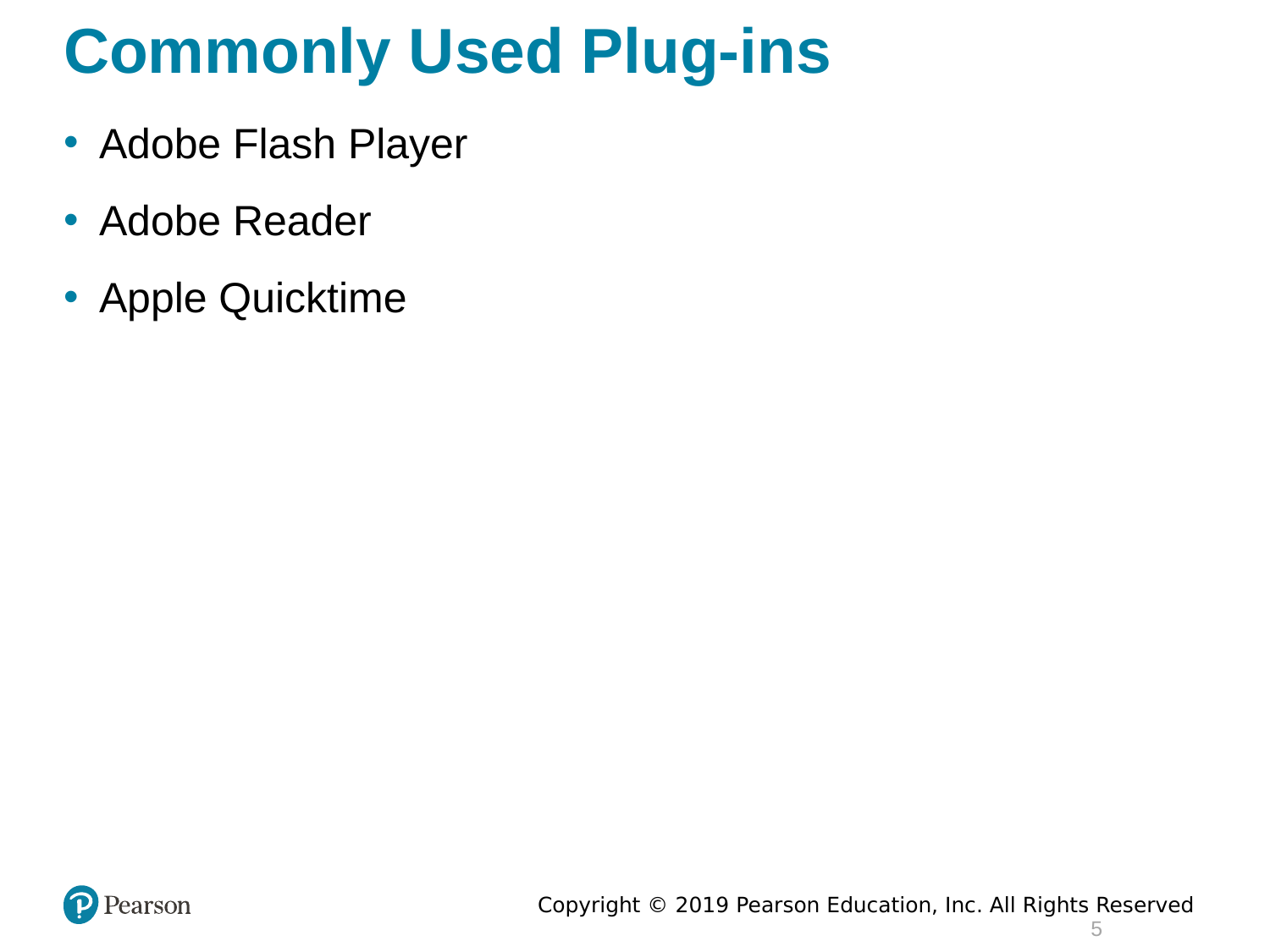

# Commonly Used Plug-ins
Adobe Flash Player
Adobe Reader
Apple Quicktime